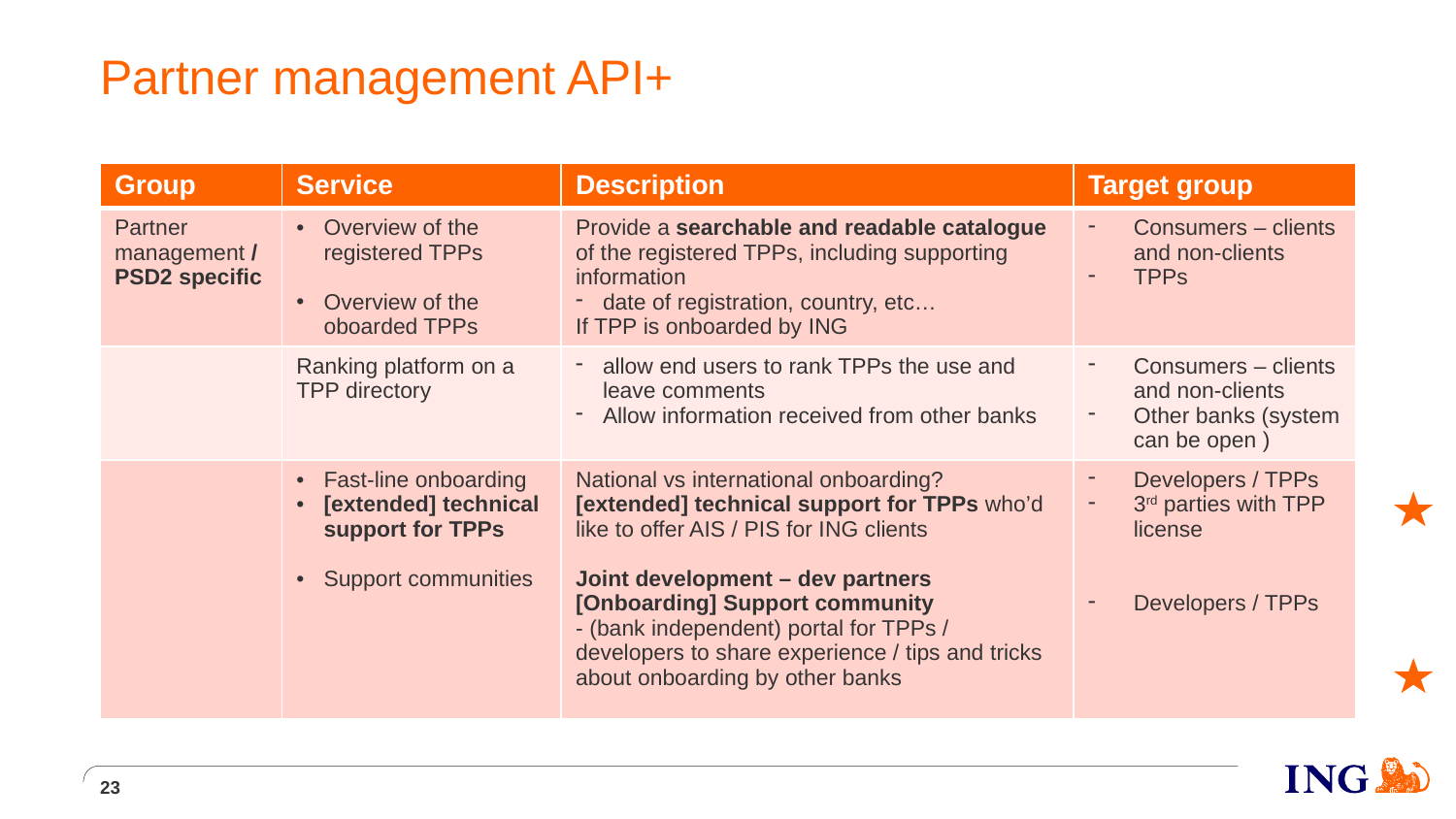

# Partner management API+
| Group | Service | Description | Target group |
| --- | --- | --- | --- |
| Partner management / PSD2 specific | Overview of the registered TPPs Overview of the oboarded TPPs | Provide a searchable and readable catalogue of the registered TPPs, including supporting information date of registration, country, etc… If TPP is onboarded by ING | Consumers – clients and non-clients TPPs |
|  | Ranking platform on a TPP directory | allow end users to rank TPPs the use and leave comments Allow information received from other banks | Consumers – clients and non-clients Other banks (system can be open ) |
|  | Fast-line onboarding [extended] technical support for TPPs Support communities | National vs international onboarding? [extended] technical support for TPPs who’d like to offer AIS / PIS for ING clients Joint development – dev partners [Onboarding] Support community - (bank independent) portal for TPPs / developers to share experience / tips and tricks about onboarding by other banks | Developers / TPPs 3rd parties with TPP license Developers / TPPs |

23